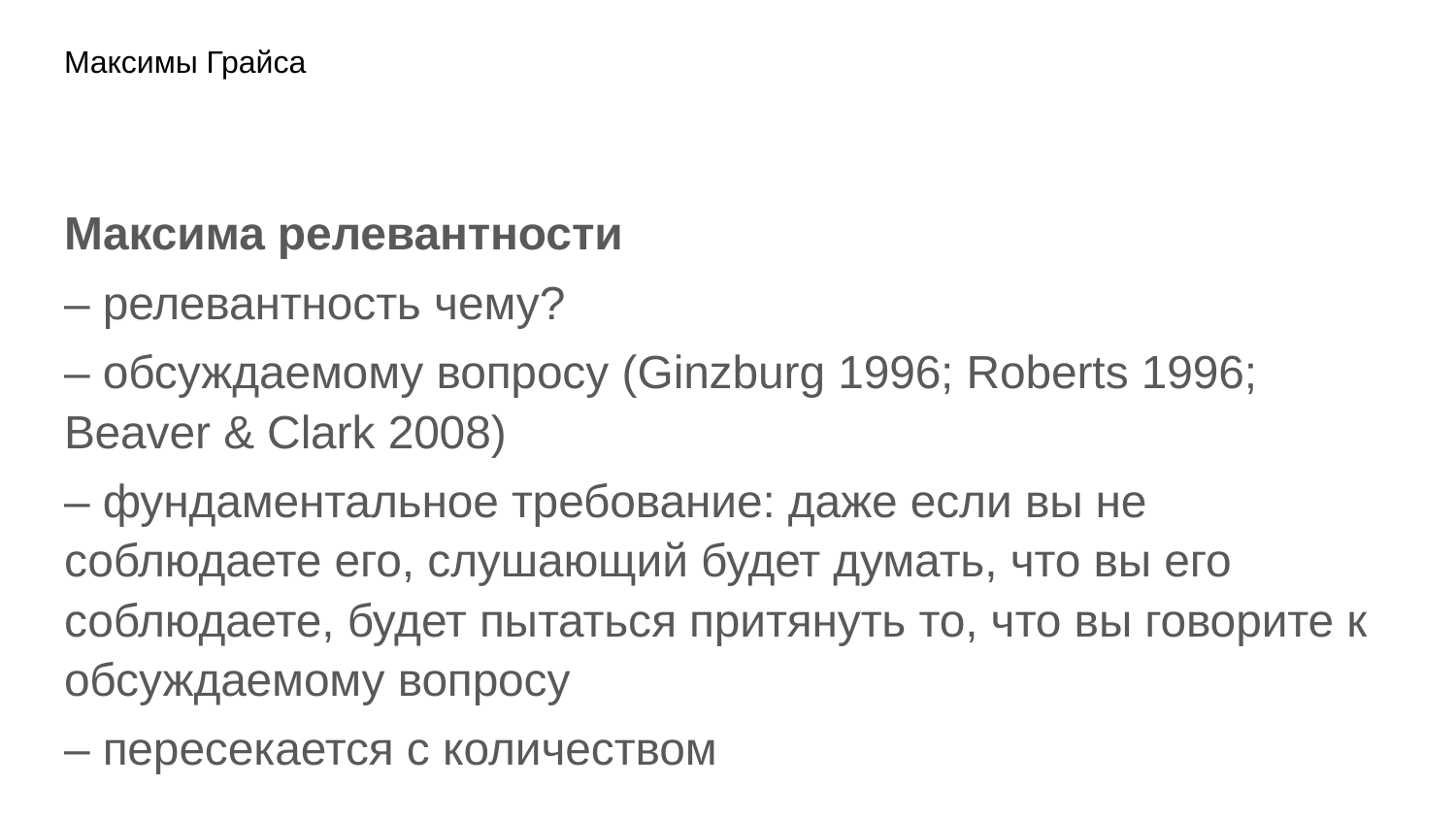

# Максимы Грайса
Максима релевантности
– релевантность чему?
– обсуждаемому вопросу (Ginzburg 1996; Roberts 1996; Beaver & Clark 2008)
– фундаментальное требование: даже если вы не соблюдаете его, слушающий будет думать, что вы его соблюдаете, будет пытаться притянуть то, что вы говорите к обсуждаемому вопросу
– пересекается с количеством